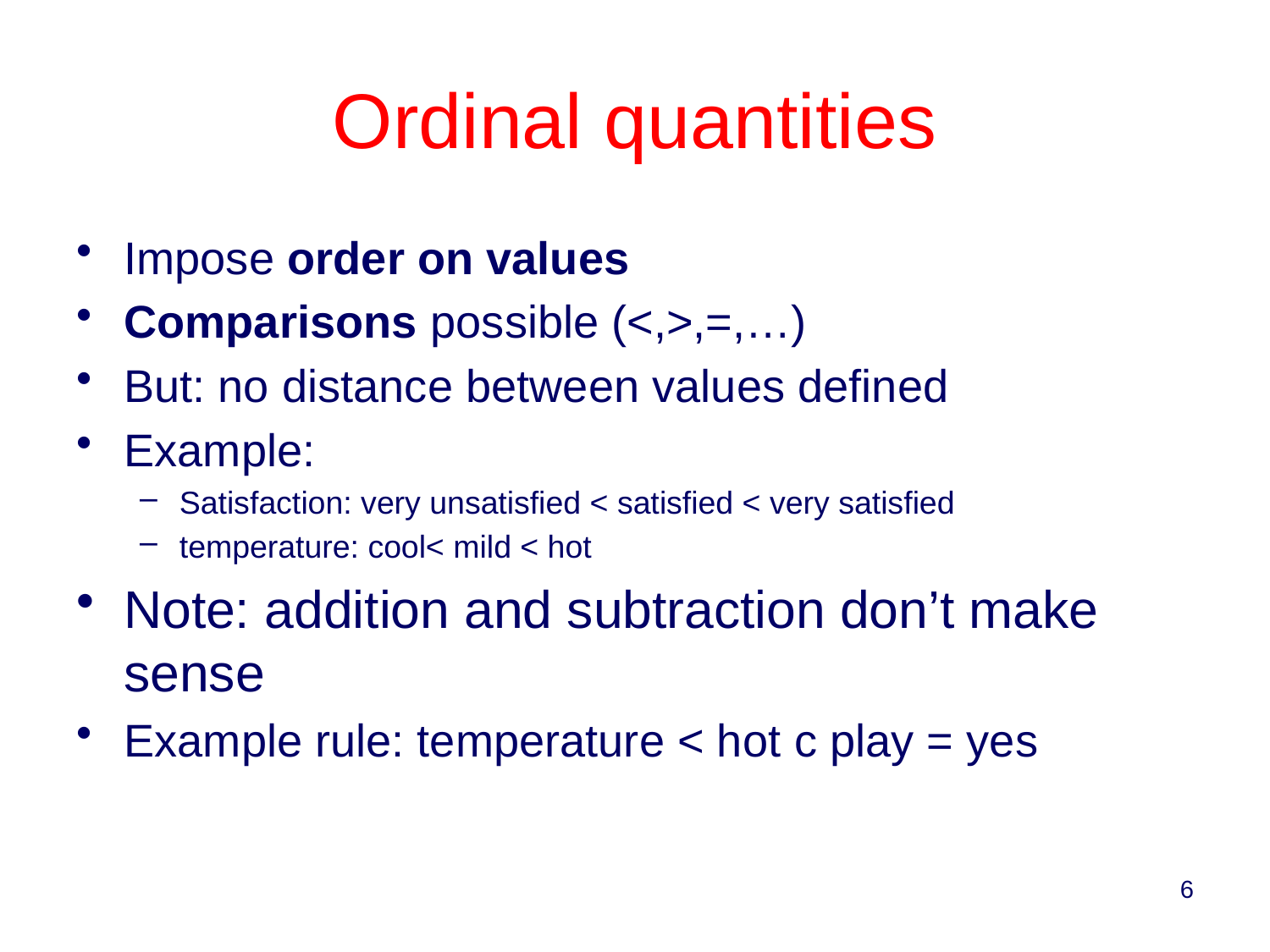

# Ordinal quantities
Impose order on values
Comparisons possible (<,>,=,…)
But: no distance between values defined
Example:
Satisfaction: very unsatisfied < satisfied < very satisfied
temperature: cool< mild < hot
Note: addition and subtraction don’t make sense
Example rule: temperature < hot c play = yes
6